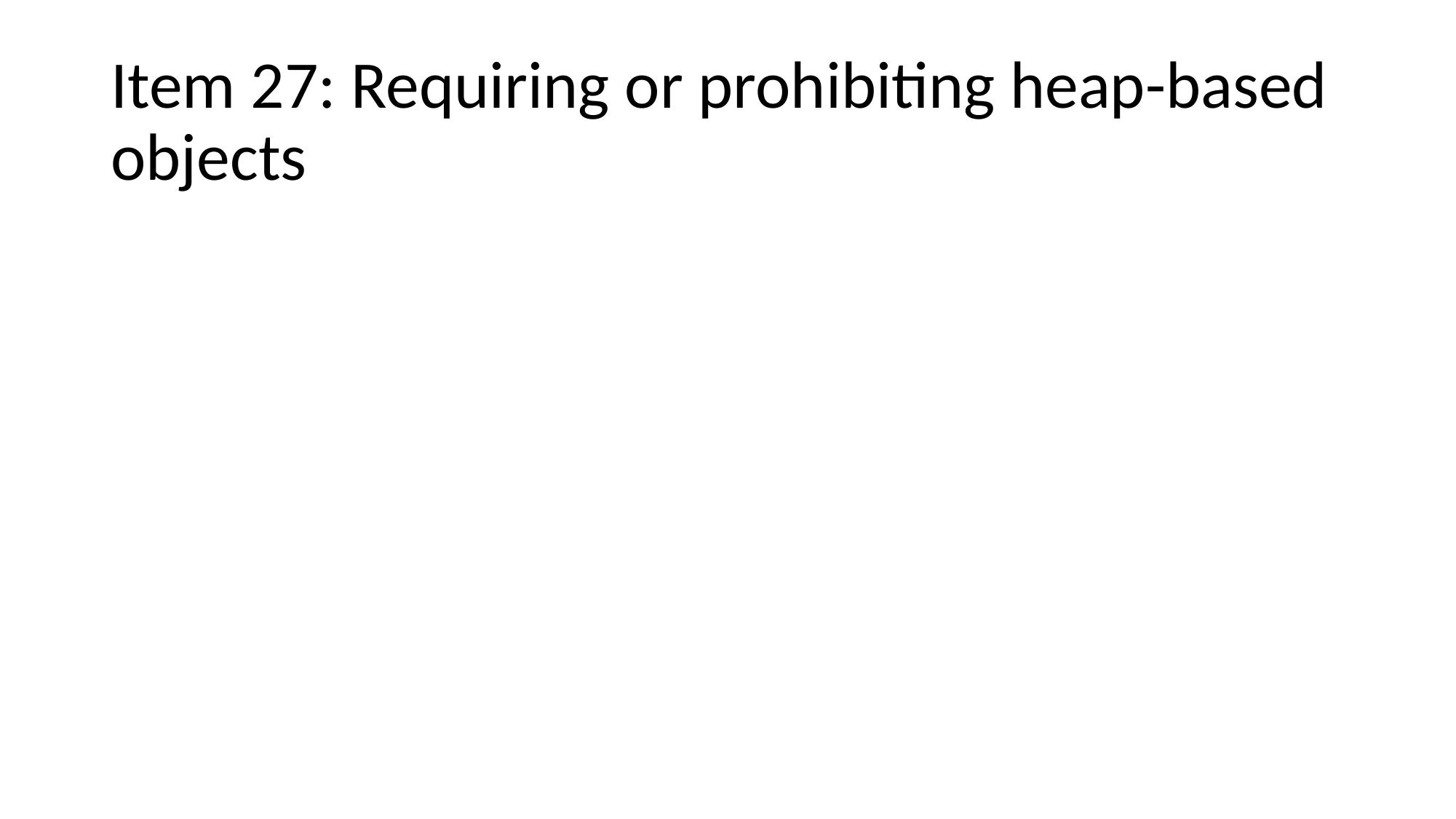

# Item 27: Requiring or prohibiting heap-based objects